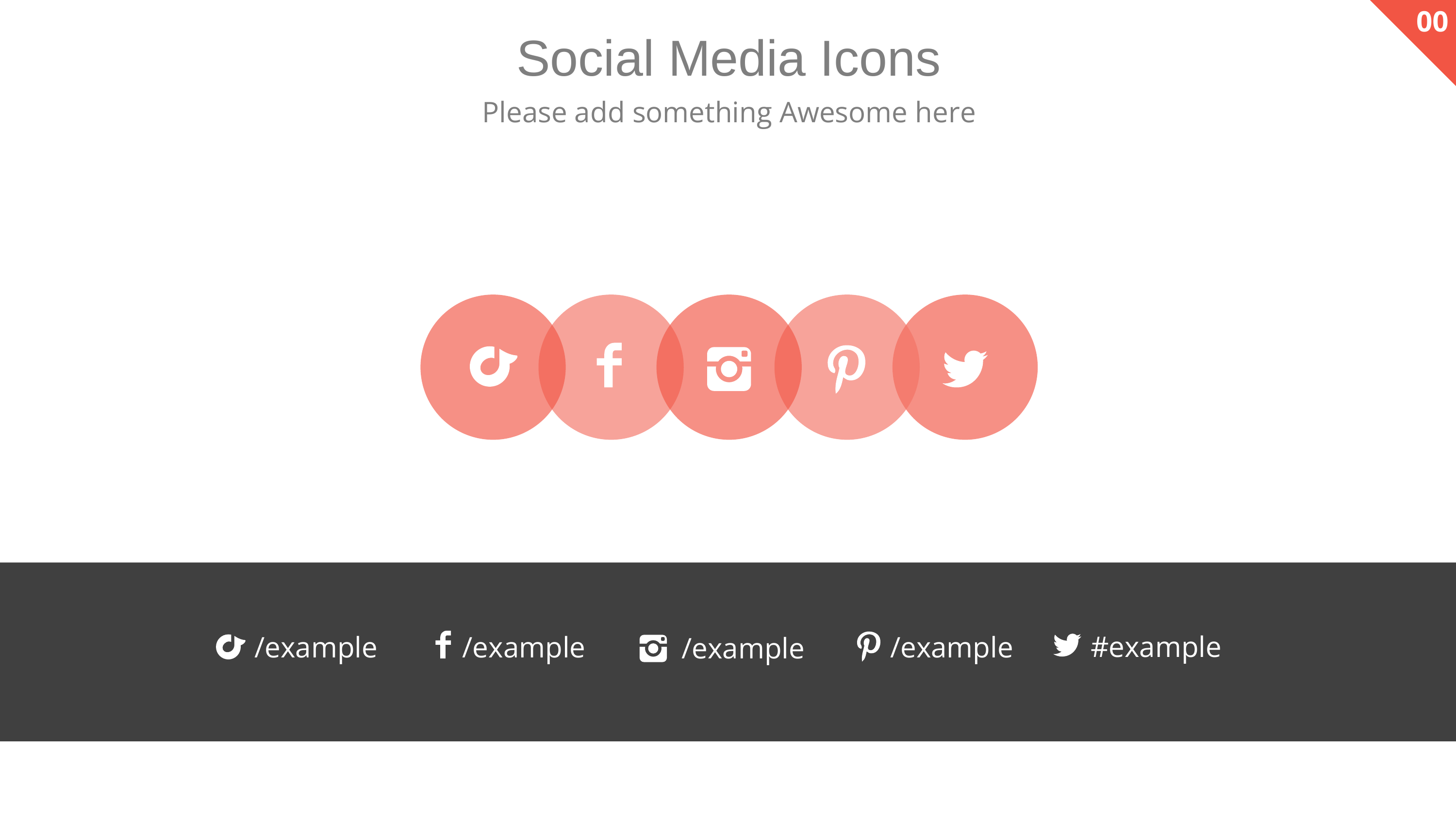

00
Social Media Icons
Please add something Awesome here

#example

/example

/example

/example

/example